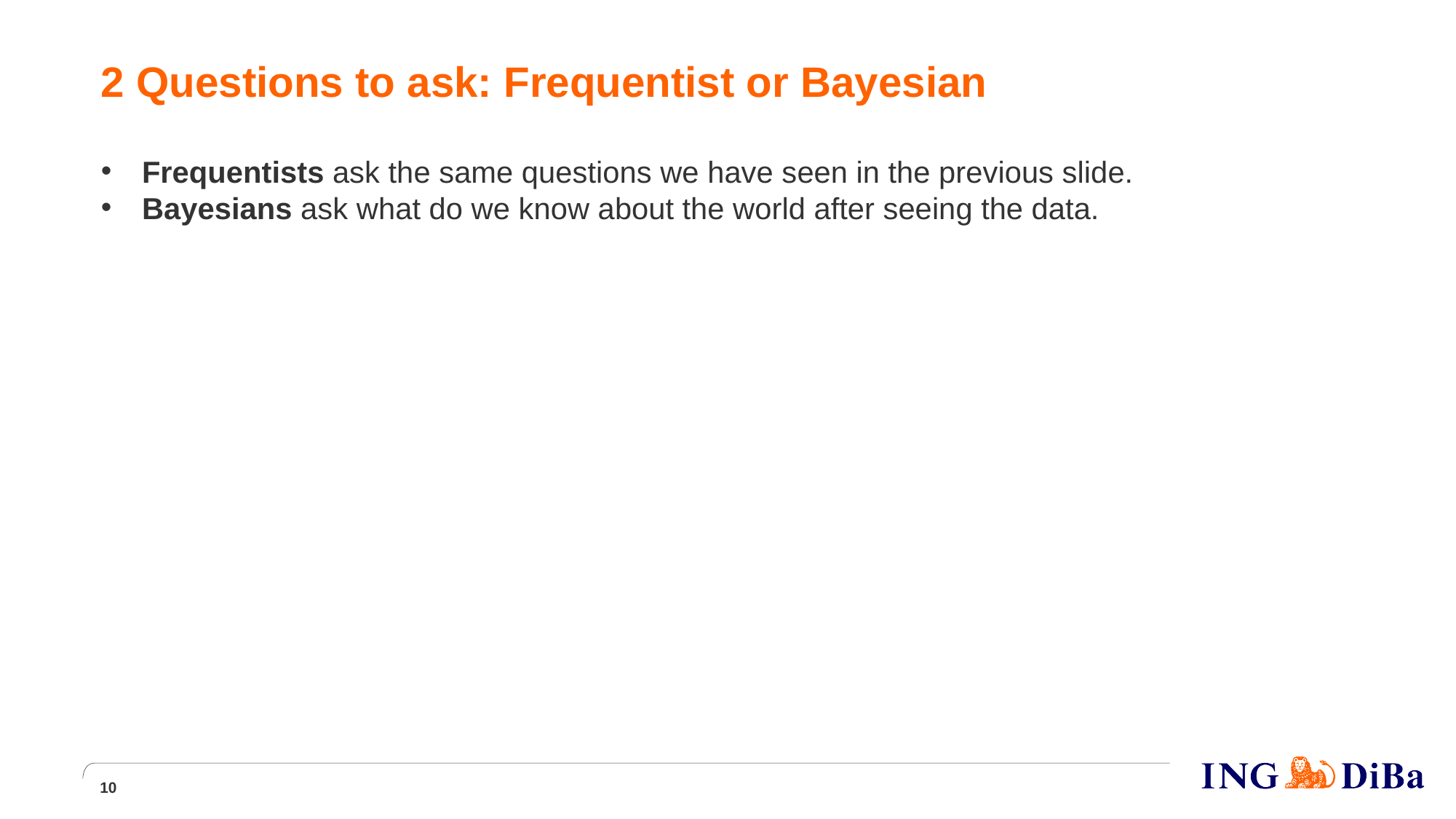

2 Questions to ask: Frequentist or Bayesian
Frequentists ask the same questions we have seen in the previous slide.
Bayesians ask what do we know about the world after seeing the data.
10